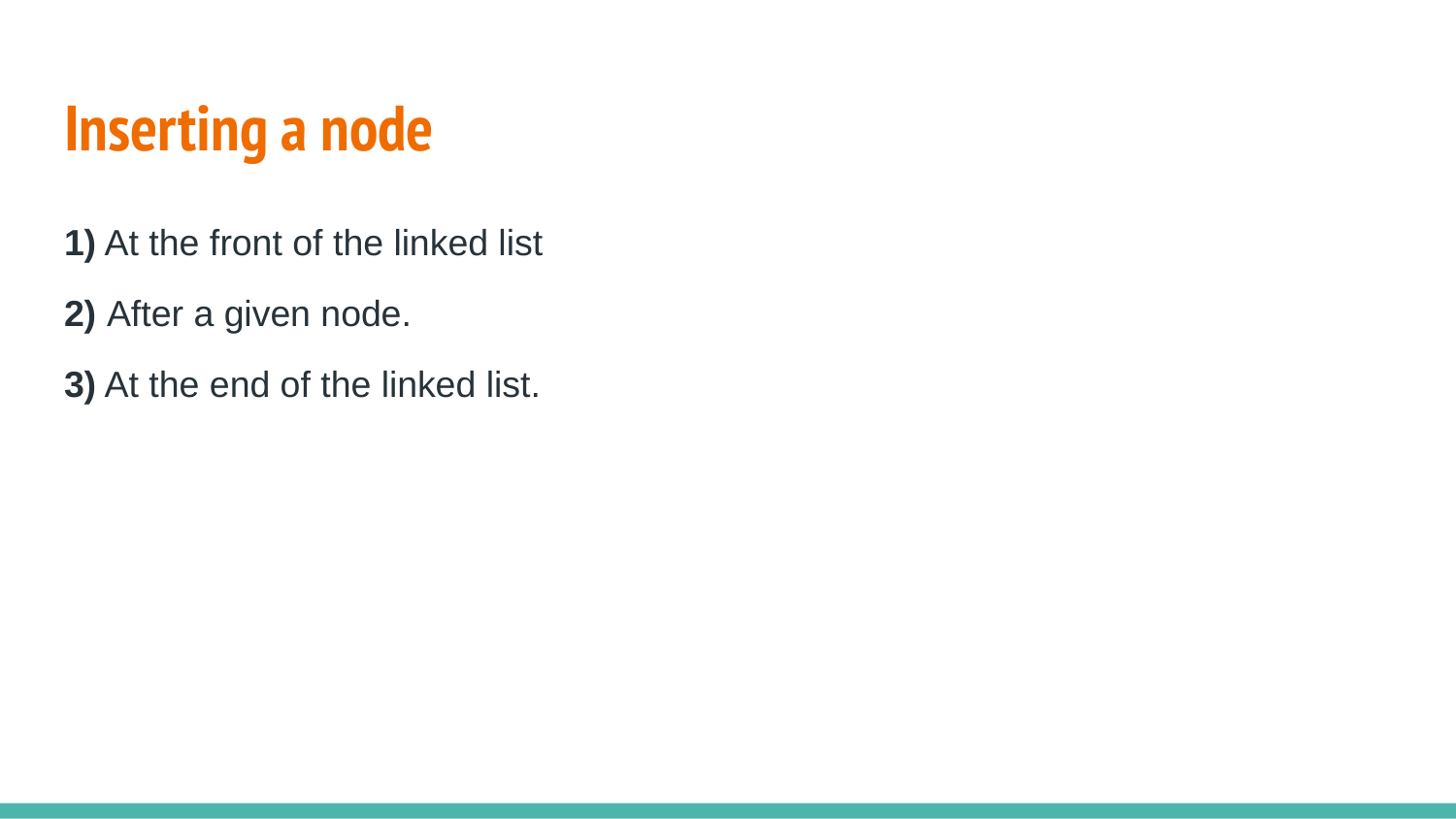

# Inserting a node
1) At the front of the linked list
2) After a given node.
3) At the end of the linked list.